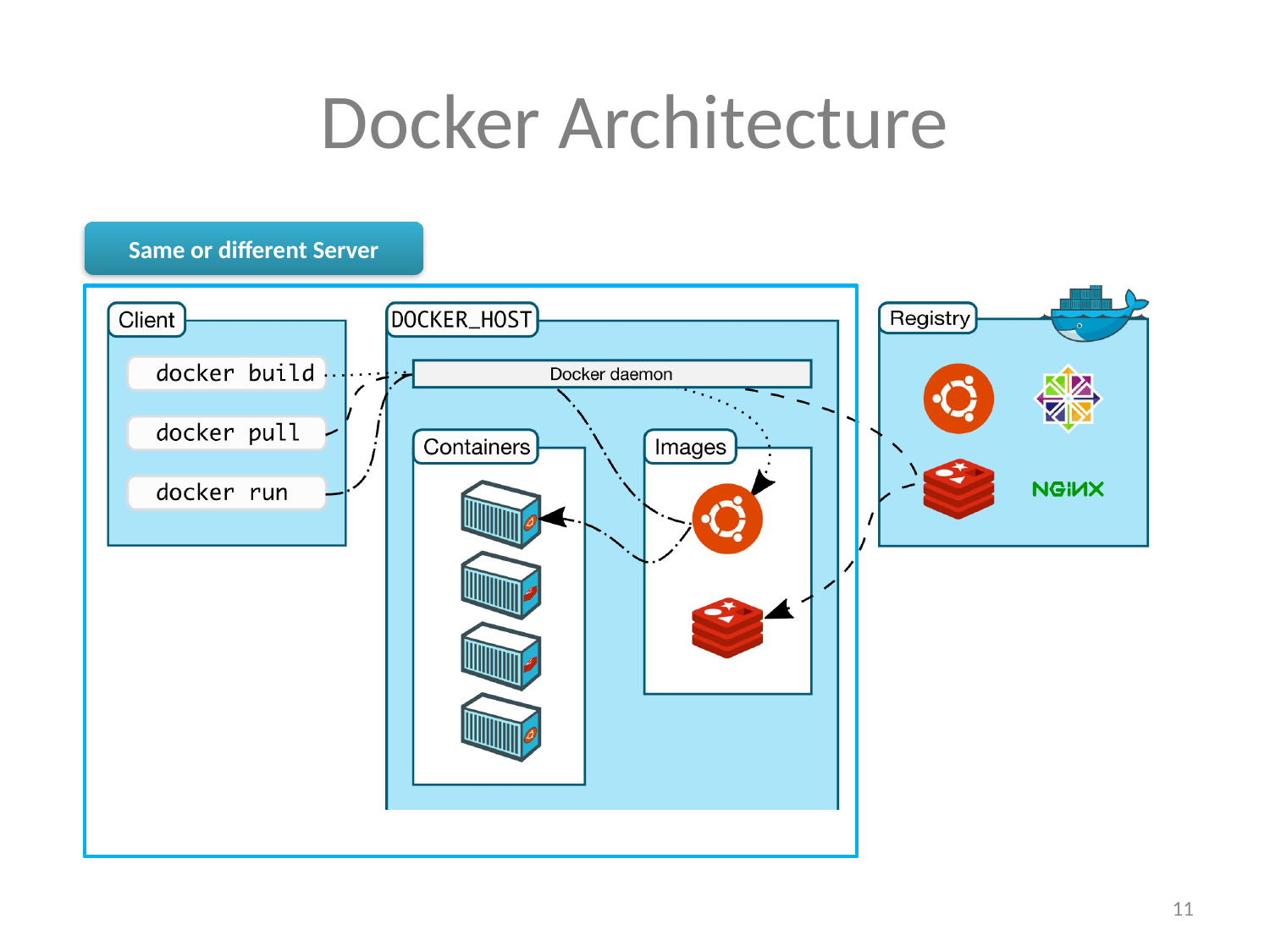

# Docker Architecture
Same or different Server

11